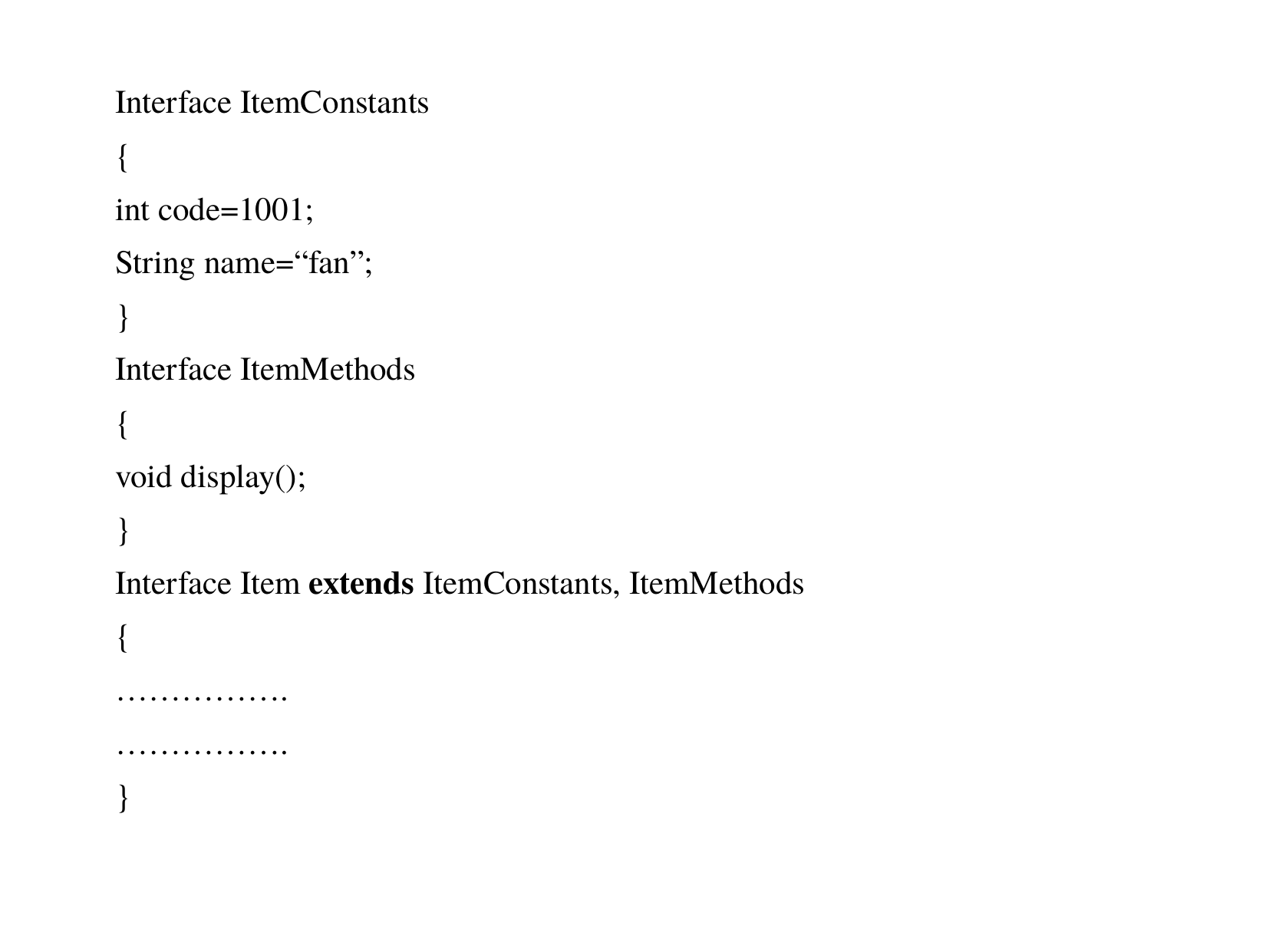

Interface ItemConstants
		{
			int code=1001;
			String name=“fan”;
		}
		Interface ItemMethods
		{
			void display();
		}
		Interface Item extends ItemConstants, ItemMethods
		{
			…………….
			…………….
		}